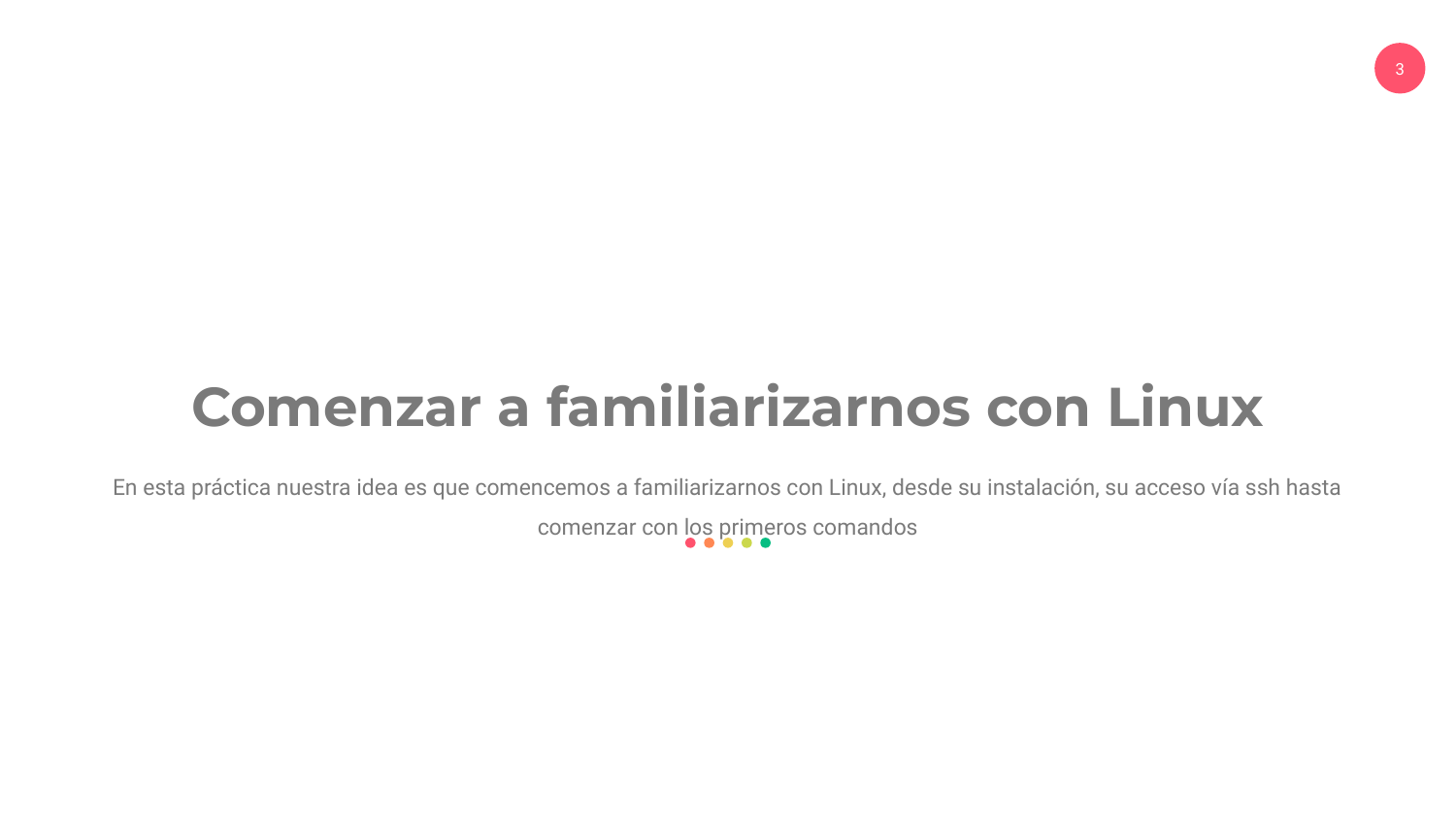

Comenzar a familiarizarnos con Linux
En esta práctica nuestra idea es que comencemos a familiarizarnos con Linux, desde su instalación, su acceso vía ssh hasta comenzar con los primeros comandos